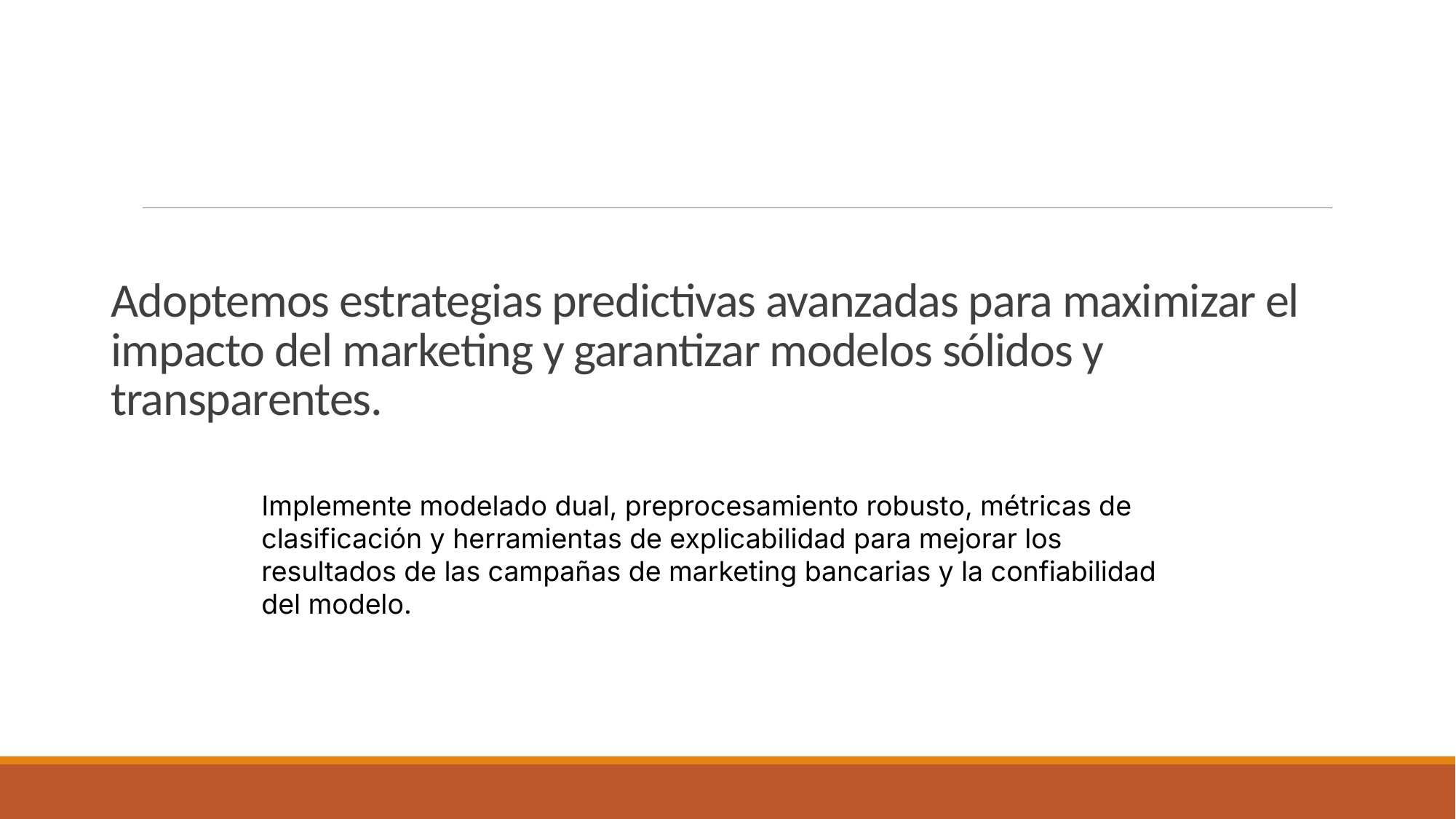

# Adoptemos estrategias predictivas avanzadas para maximizar el impacto del marketing y garantizar modelos sólidos y transparentes.
Implemente modelado dual, preprocesamiento robusto, métricas de clasificación y herramientas de explicabilidad para mejorar los resultados de las campañas de marketing bancarias y la confiabilidad del modelo.